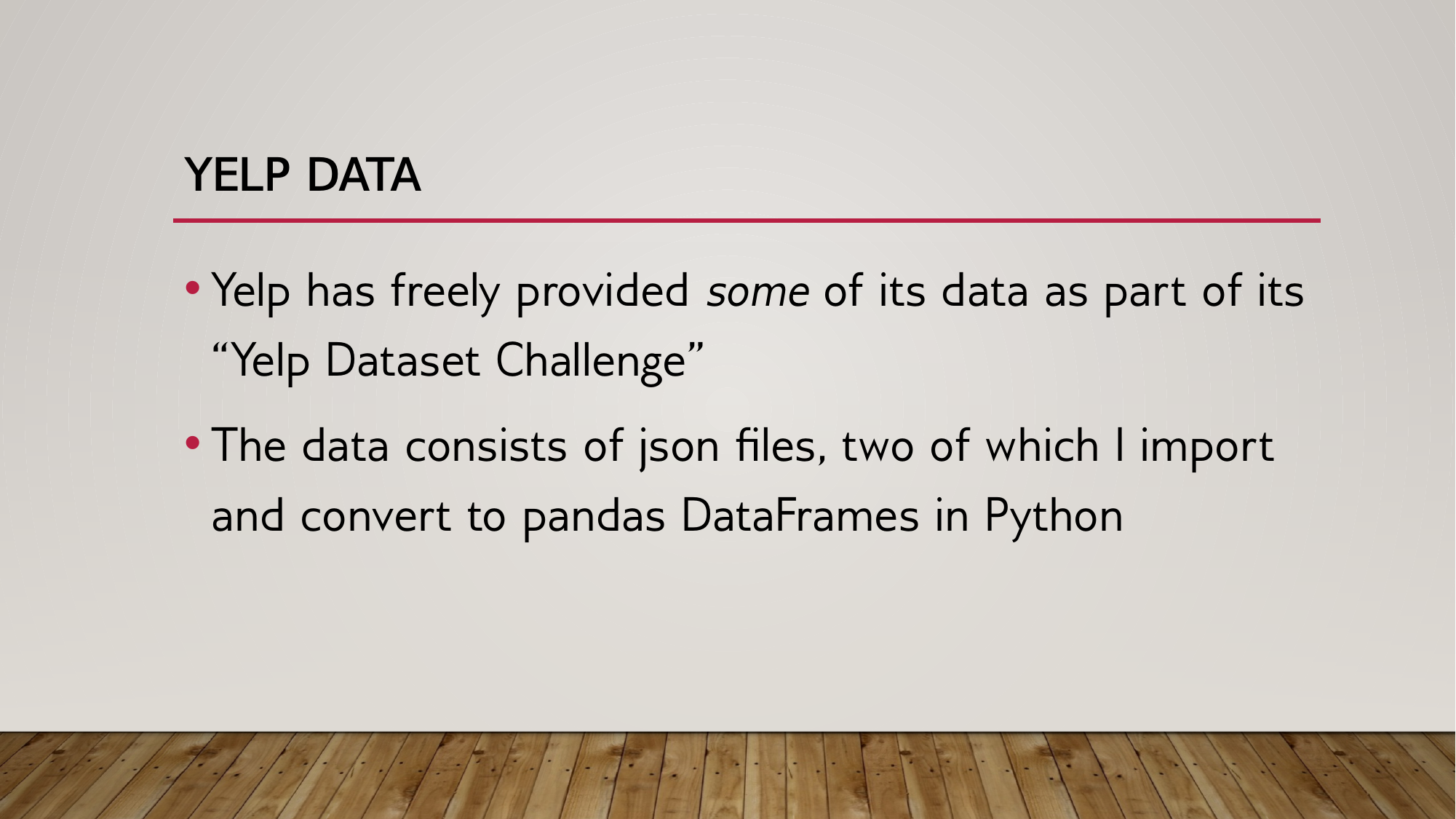

# Yelp Data
Yelp has freely provided some of its data as part of its “Yelp Dataset Challenge”
The data consists of json files, two of which I import and convert to pandas DataFrames in Python